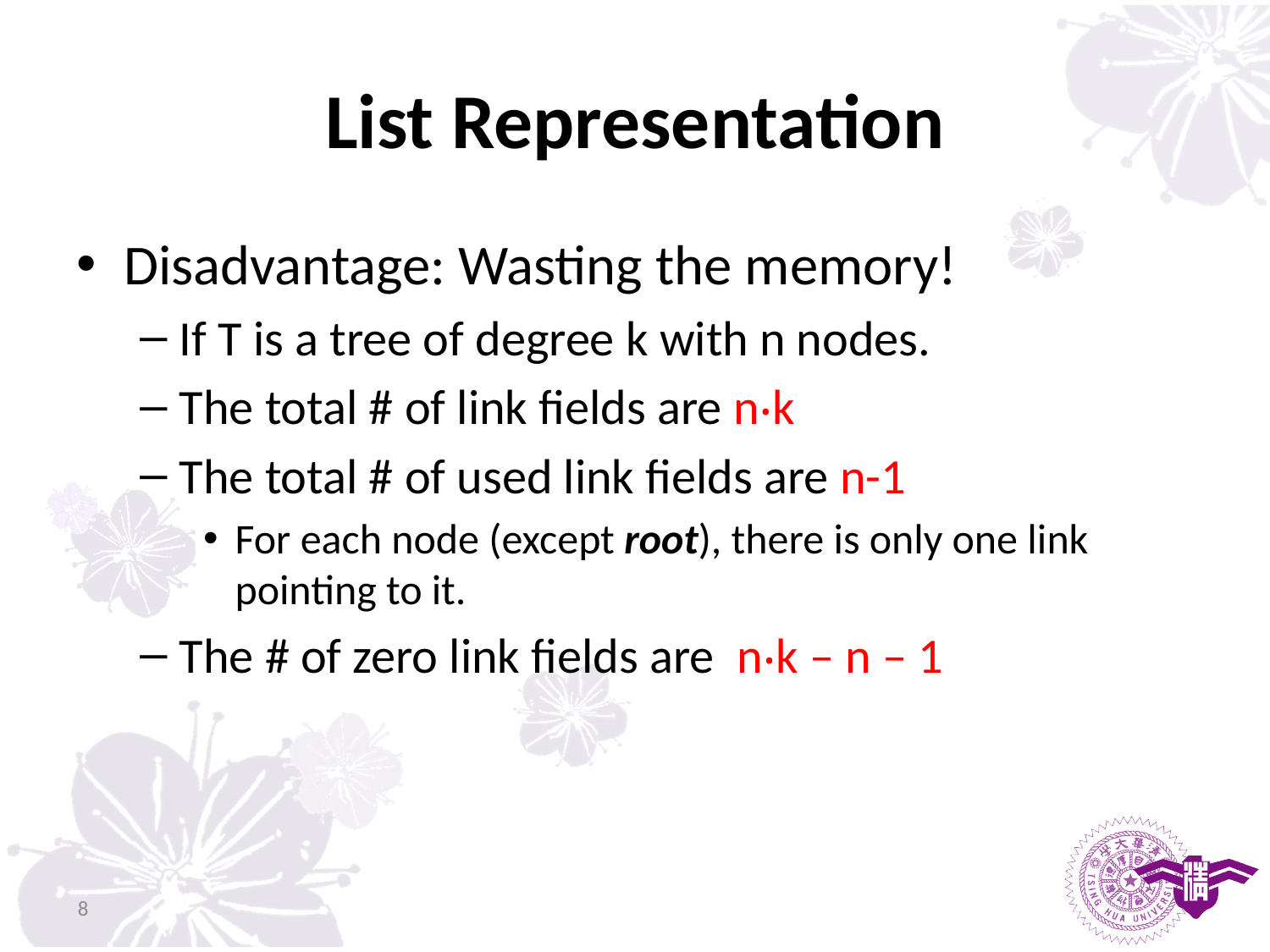

# List Representation
Disadvantage: Wasting the memory!
If T is a tree of degree k with n nodes.
The total # of link fields are n‧k
The total # of used link fields are n-1
For each node (except root), there is only one link pointing to it.
The # of zero link fields are  n‧k – n – 1
8